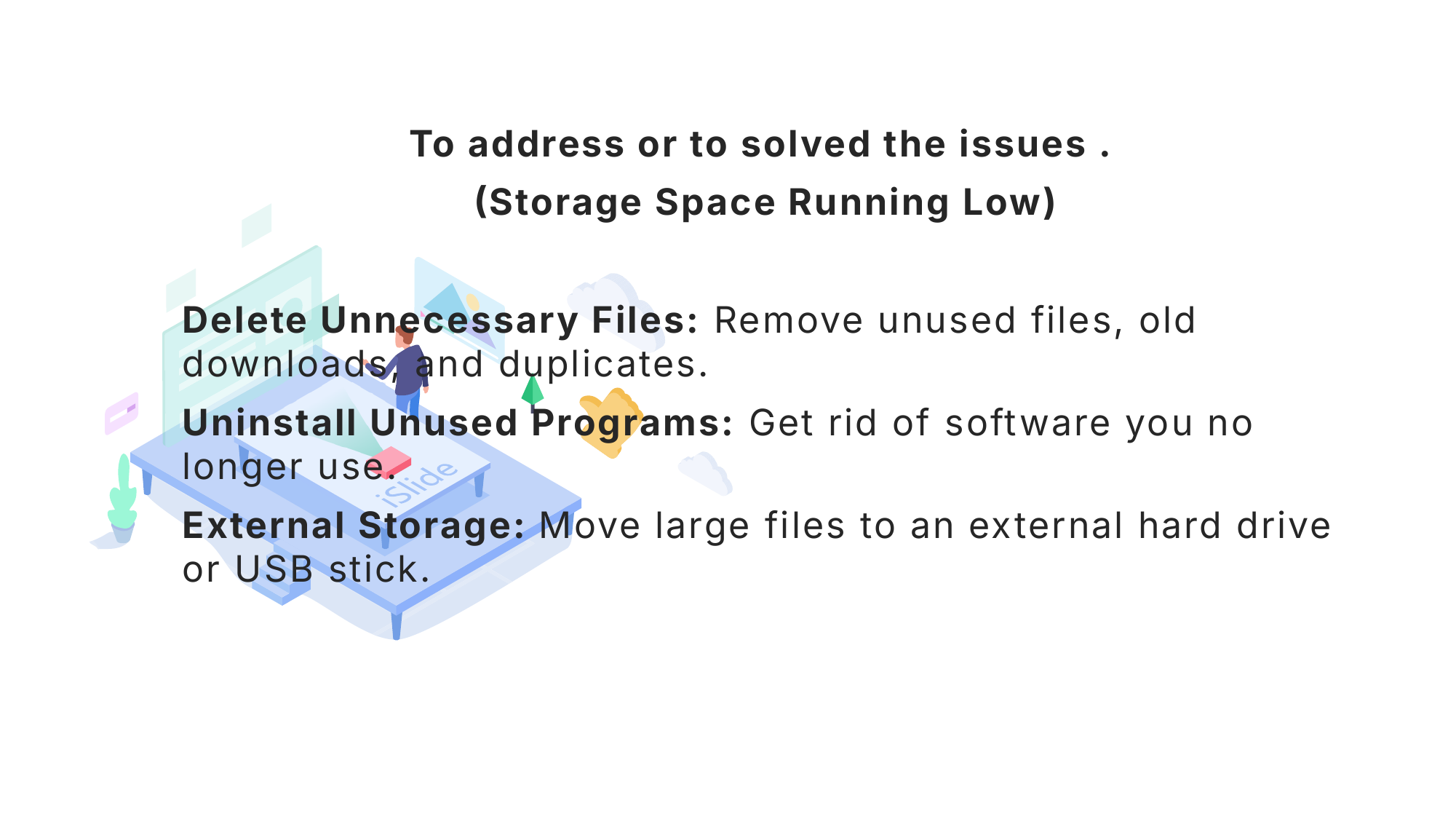

To address or to solved the issues .
(Storage Space Running Low)

Delete Unnecessary Files: Remove unused files, old downloads, and duplicates.
Uninstall Unused Programs: Get rid of software you no longer use.
External Storage: Move large files to an external hard drive or USB stick.